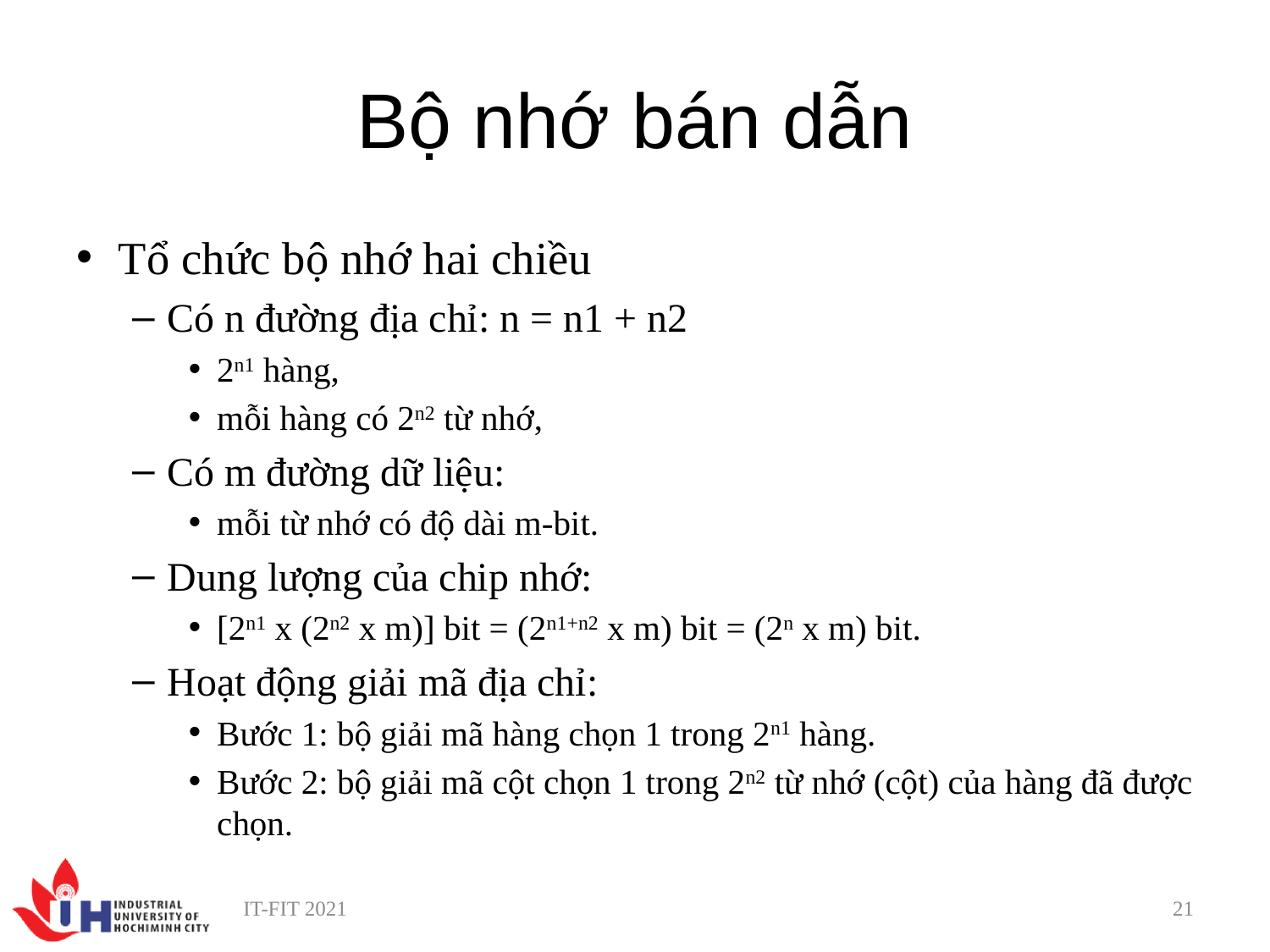

# Bộ nhớ bán dẫn
Tổ chức bộ nhớ hai chiều
Có n đường địa chỉ: n = n1 + n2
2n1 hàng,
mỗi hàng có 2n2 từ nhớ,
Có m đường dữ liệu:
mỗi từ nhớ có độ dài m-bit.
Dung lượng của chip nhớ:
[2n1 x (2n2 x m)] bit = (2n1+n2 x m) bit = (2n x m) bit.
Hoạt động giải mã địa chỉ:
Bước 1: bộ giải mã hàng chọn 1 trong 2n1 hàng.
Bước 2: bộ giải mã cột chọn 1 trong 2n2 từ nhớ (cột) của hàng đã được chọn.
IT-FIT 2021
21